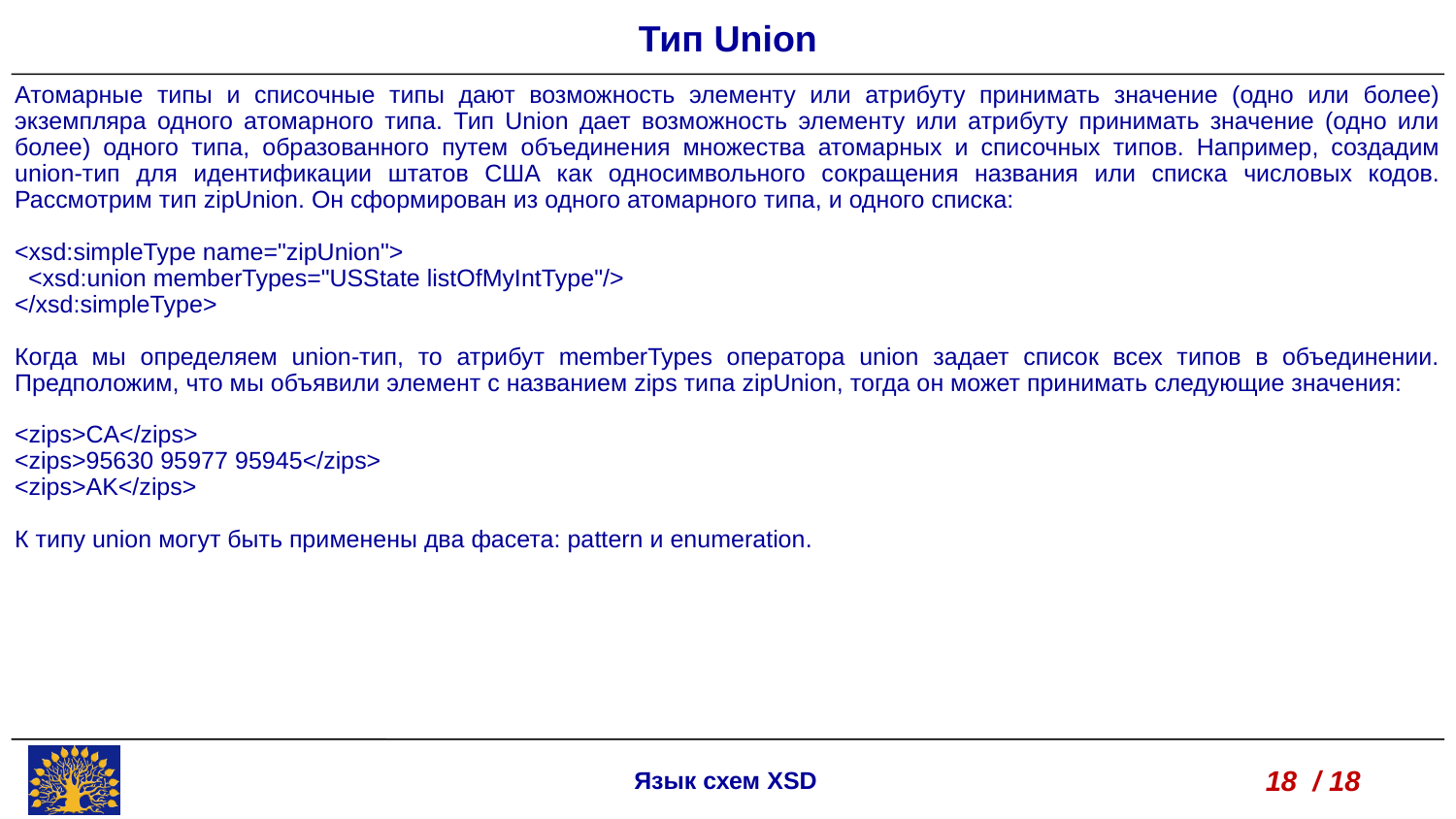

Тип Union
Атомарные типы и списочные типы дают возможность элементу или атрибуту принимать значение (одно или более) экземпляра одного атомарного типа. Тип Union дает возможность элементу или атрибуту принимать значение (одно или более) одного типа, образованного путем объединения множества атомарных и списочных типов. Например, создадим union-тип для идентификации штатов США как односимвольного сокращения названия или списка числовых кодов. Рассмотрим тип zipUnion. Он сформирован из одного атомарного типа, и одного списка:

<xsd:simpleType name="zipUnion">
  <xsd:union memberTypes="USState listOfMyIntType"/>
</xsd:simpleType>

Когда мы определяем union-тип, то атрибут memberTypes оператора union задает список всех типов в объединении. Предположим, что мы объявили элемент с названием zips типа zipUnion, тогда он может принимать следующие значения:

<zips>CA</zips>
<zips>95630 95977 95945</zips>
<zips>AK</zips>

К типу union могут быть применены два фасета: pattern и enumeration.